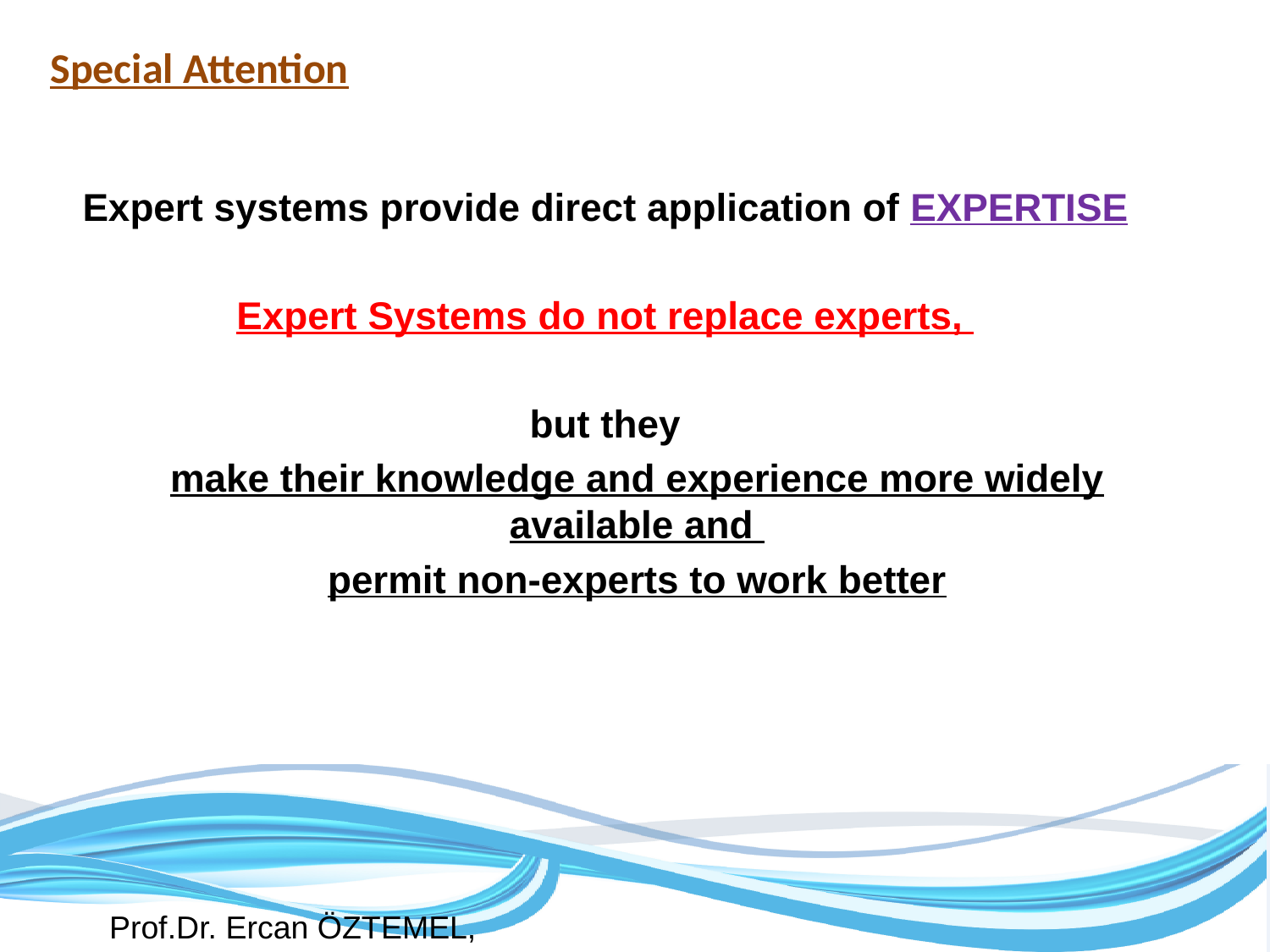

Special Attention
Expert systems provide direct application of EXPERTISE

Expert Systems do not replace experts,

but they
make their knowledge and experience more widely available and
permit non-experts to work better